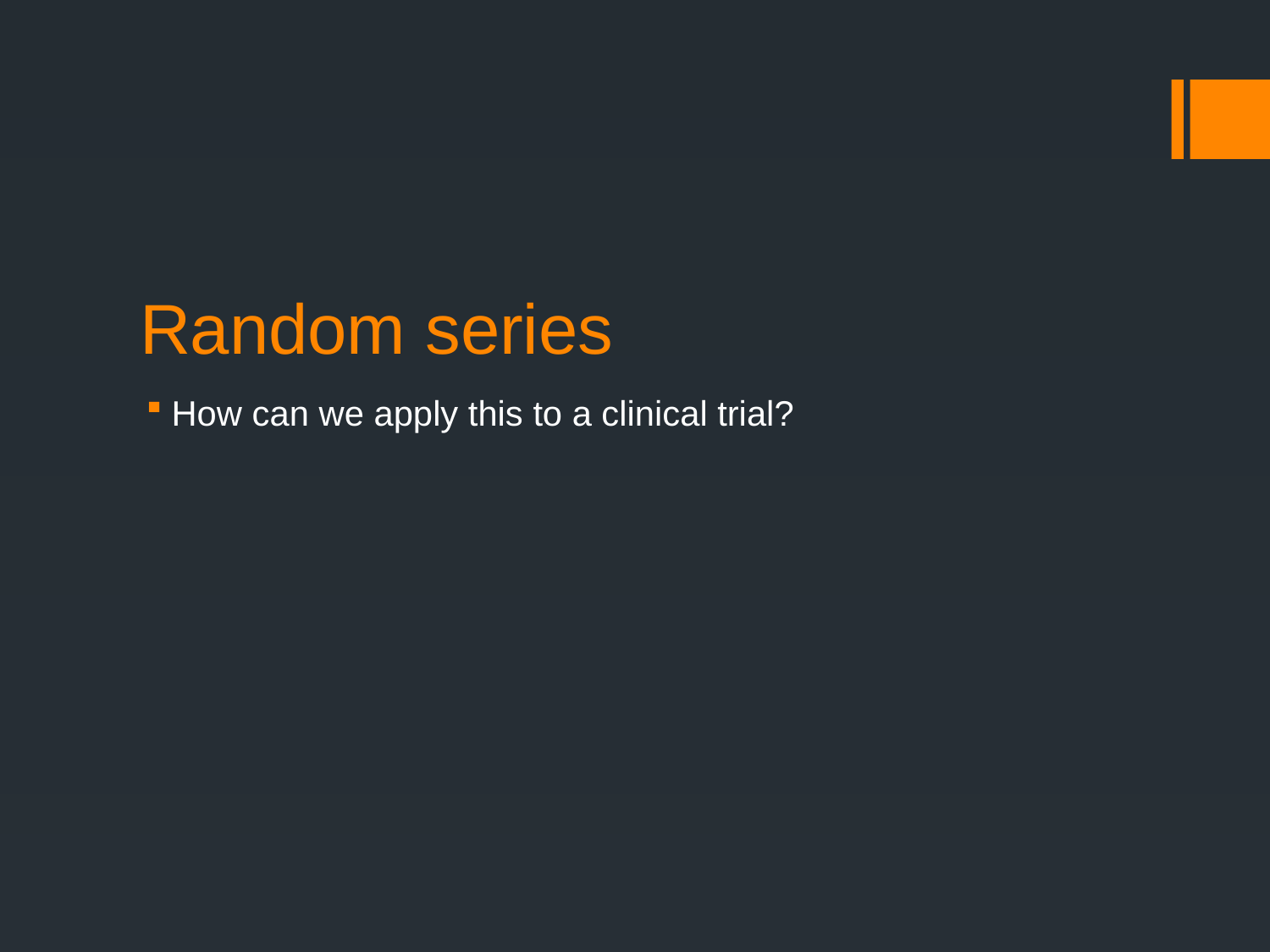

# Random series
How can we apply this to a clinical trial?